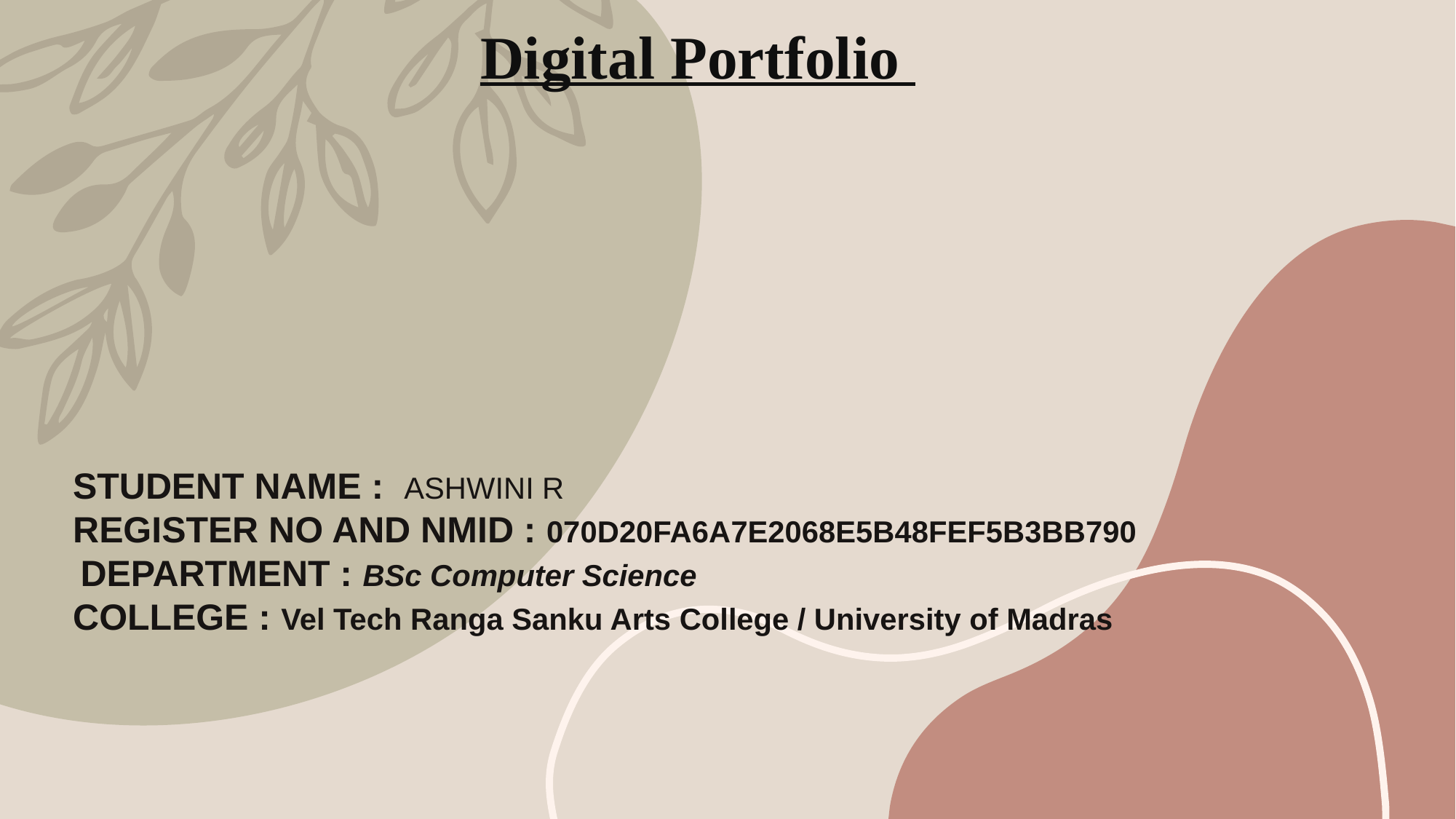

Digital Portfolio
STUDENT NAME :  ASHWINI R
REGISTER NO AND NMID : 070D20FA6A7E2068E5B48FEF5B3BB790
 DEPARTMENT : BSc Computer Science
COLLEGE : Vel Tech Ranga Sanku Arts College / University of Madras